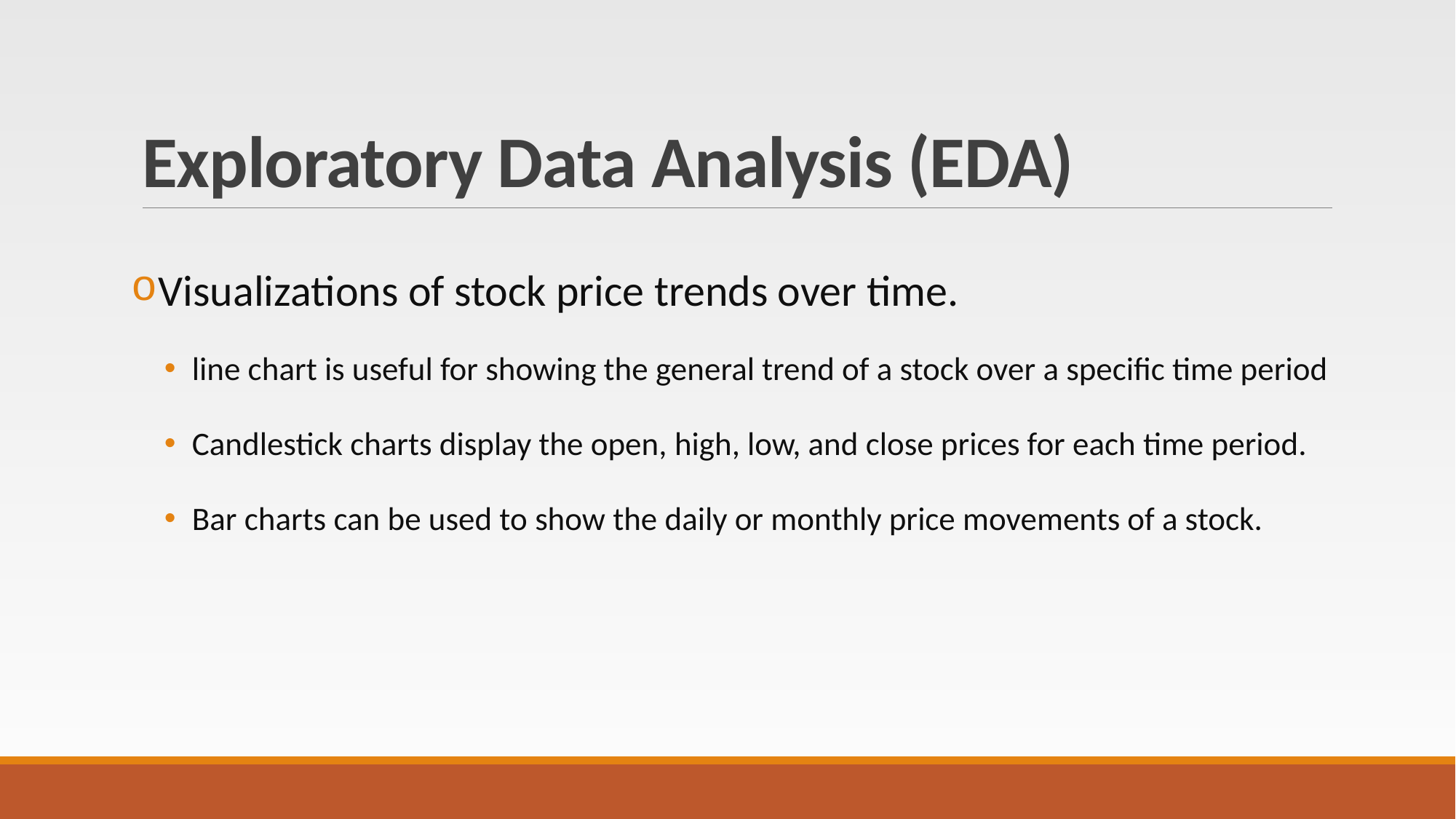

# Exploratory Data Analysis (EDA)
Visualizations of stock price trends over time.
line chart is useful for showing the general trend of a stock over a specific time period
Candlestick charts display the open, high, low, and close prices for each time period.
Bar charts can be used to show the daily or monthly price movements of a stock.